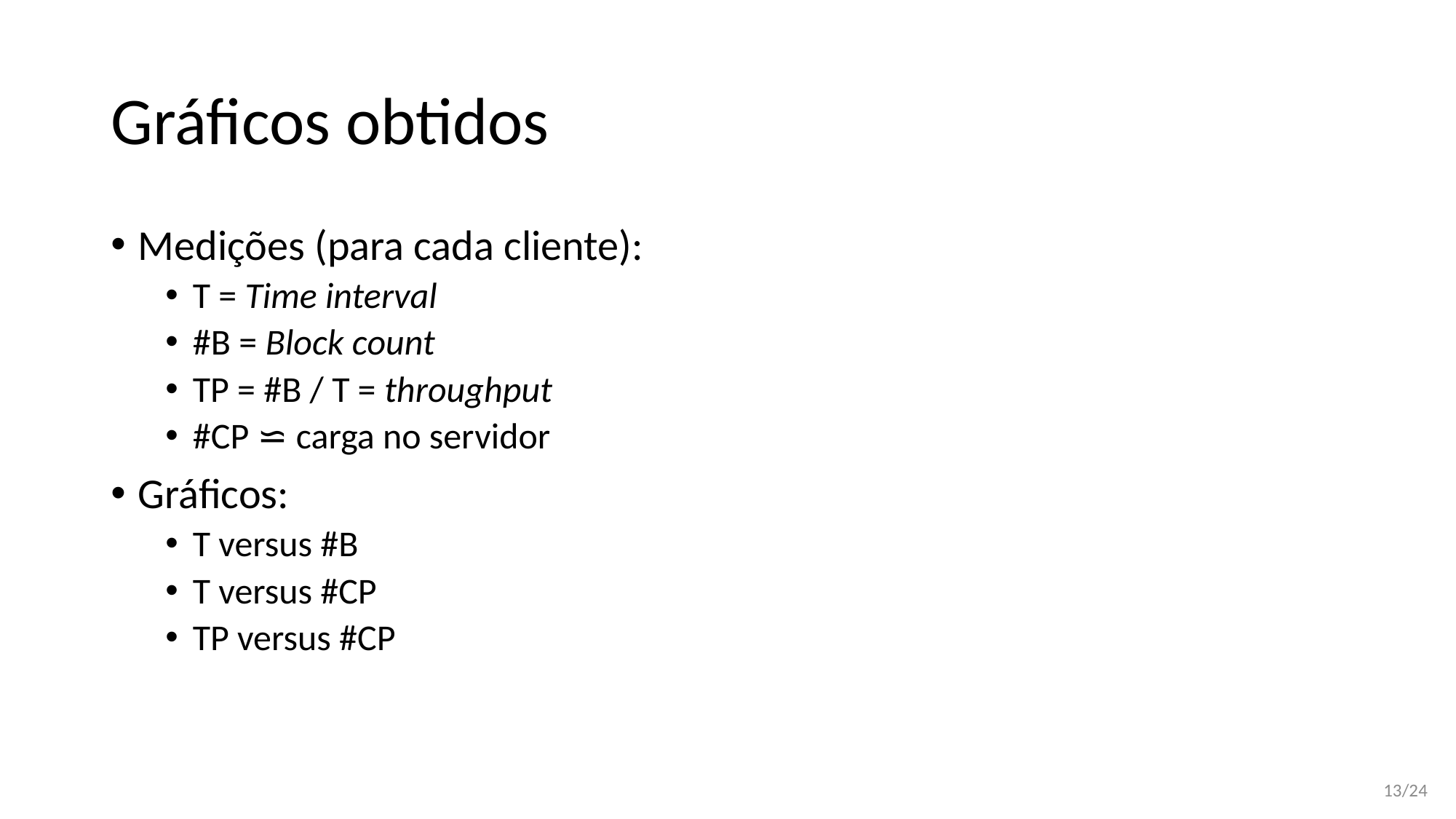

# Gráficos obtidos
Medições (para cada cliente):
T = Time interval
#B = Block count
TP = #B / T = throughput
#CP ⋍ carga no servidor
Gráficos:
T versus #B
T versus #CP
TP versus #CP